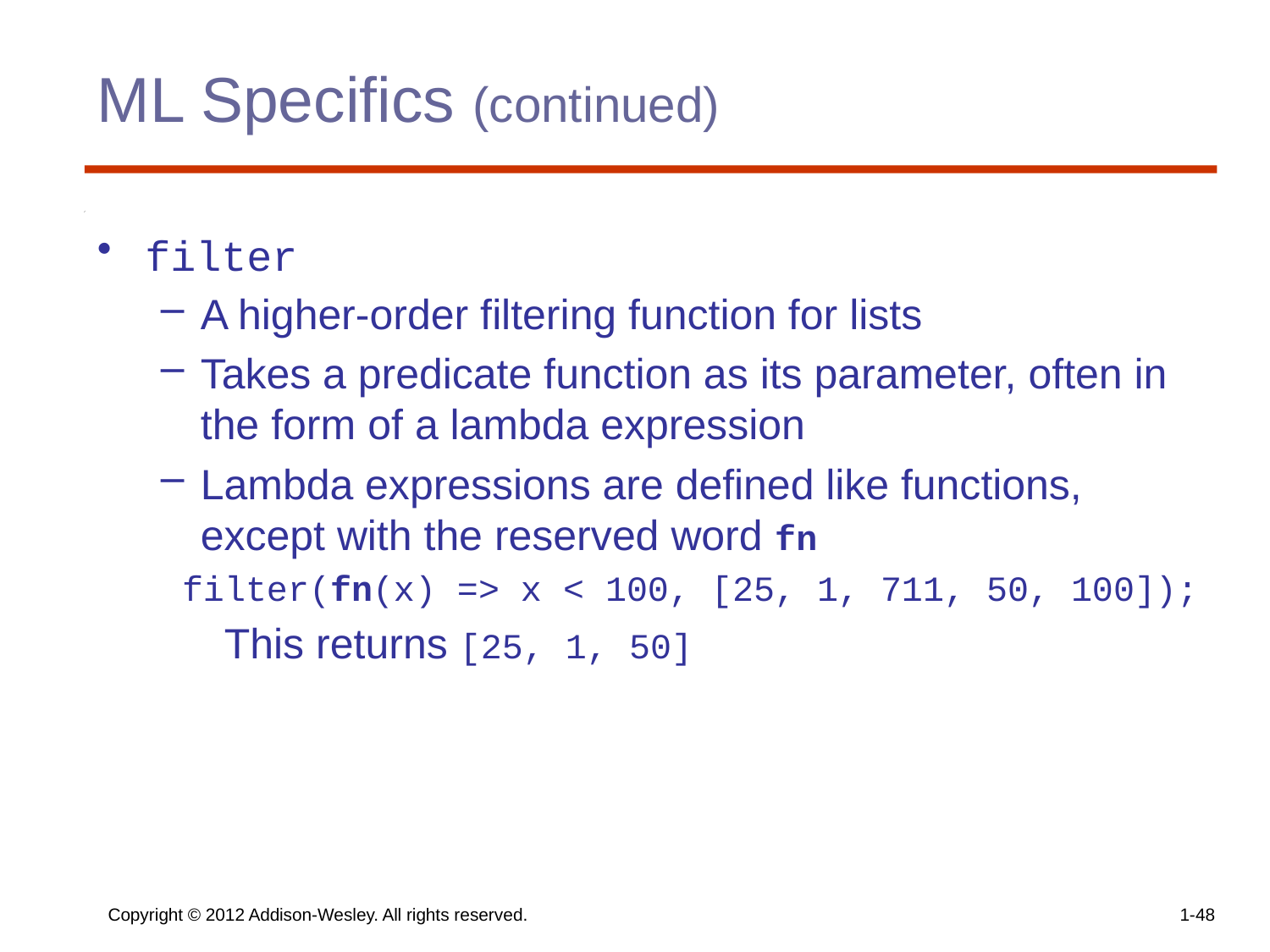

# ML Specifics (continued)
filter
A higher-order filtering function for lists
Takes a predicate function as its parameter, often in the form of a lambda expression
Lambda expressions are defined like functions, except with the reserved word fn
 filter(fn(x) => x < 100, [25, 1, 711, 50, 100]);
   This returns [25, 1, 50]

Copyright © 2012 Addison-Wesley. All rights reserved.
1-48